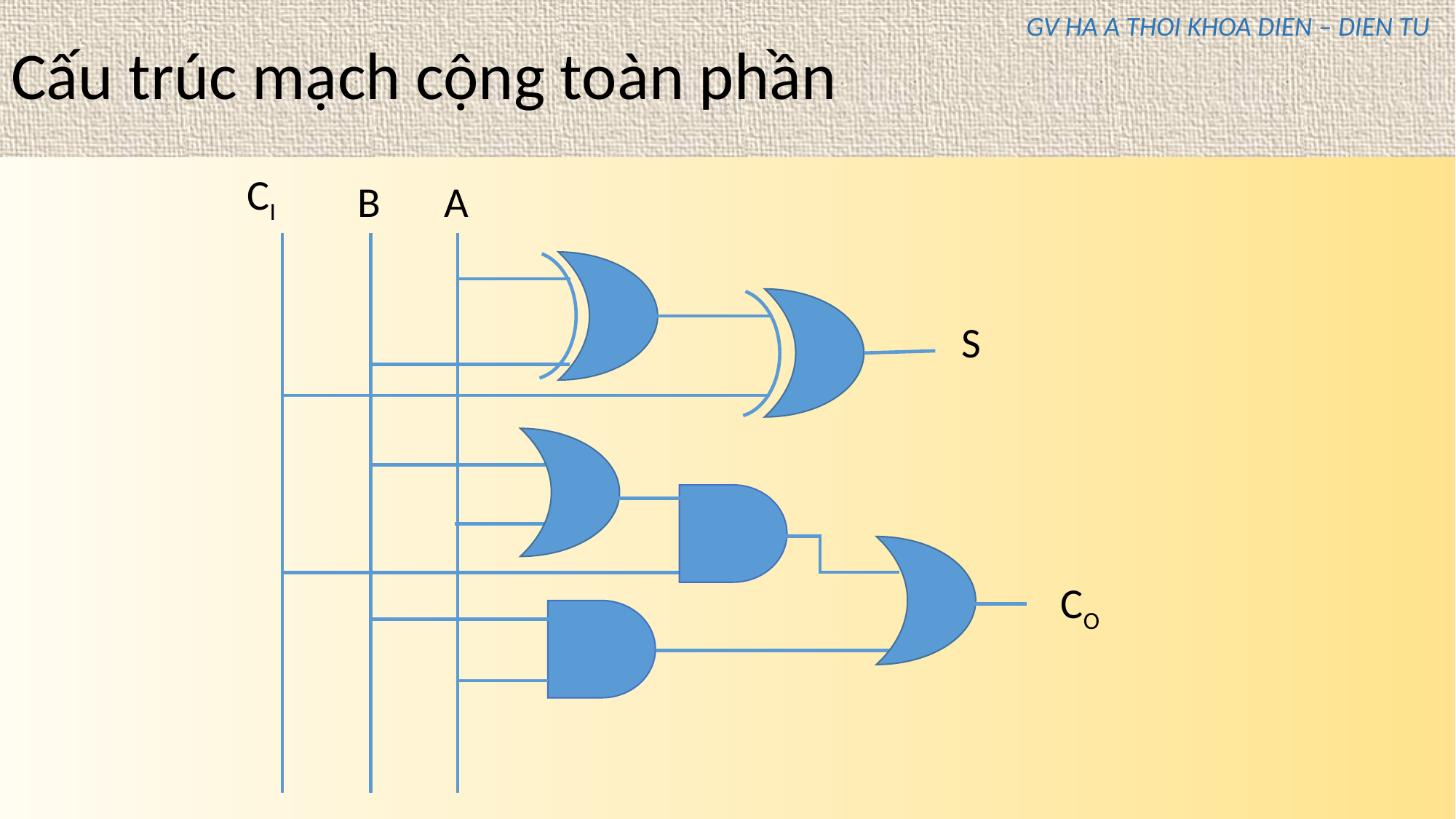

# Cấu trúc mạch cộng toàn phần
GV HA A THOI KHOA DIEN – DIEN TU
CI
B
A

S

CO